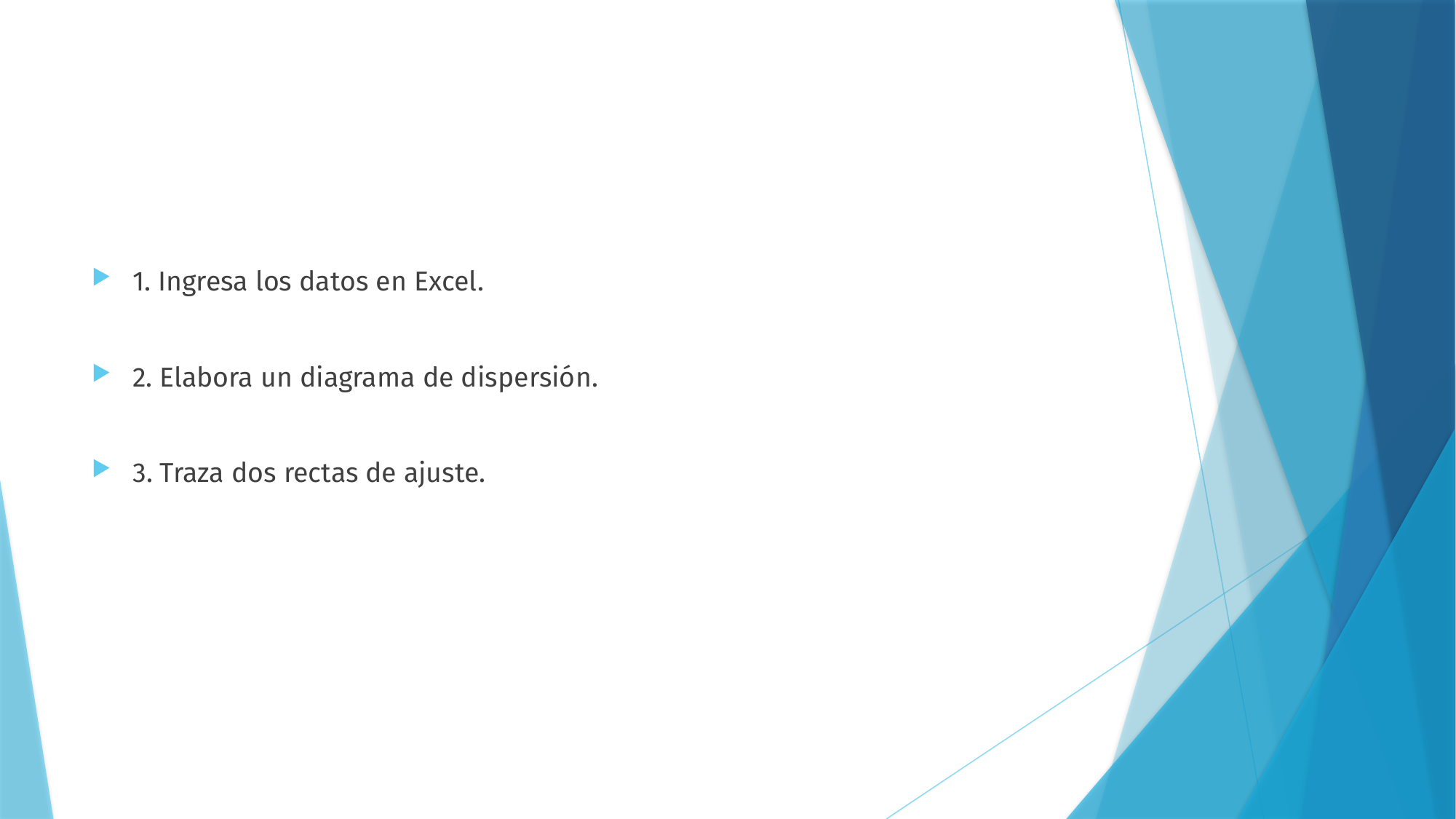

#
1. Ingresa los datos en Excel.

2. Elabora un diagrama de dispersión.

3. Traza dos rectas de ajuste.